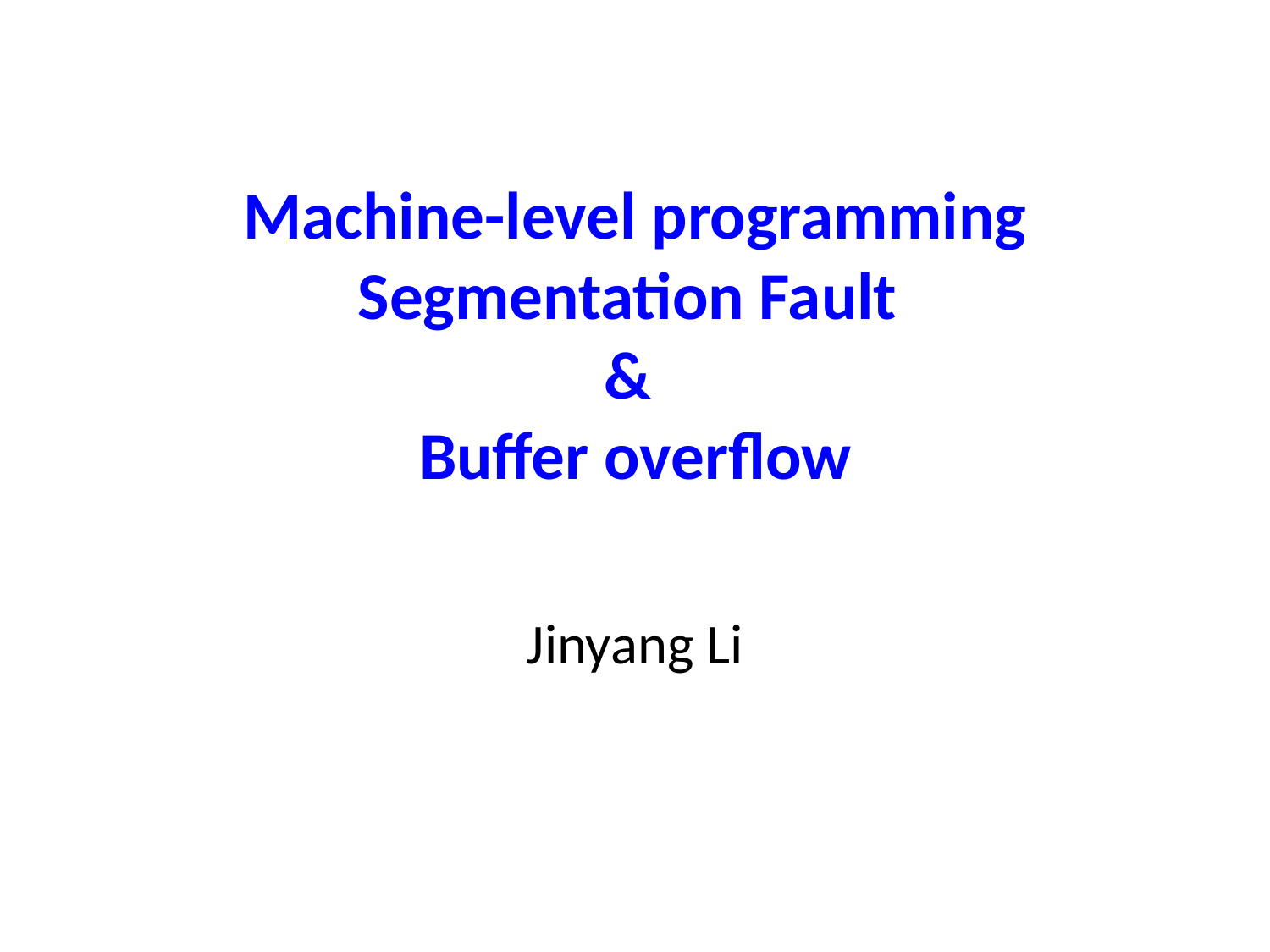

# Machine-level programming Segmentation Fault & Buffer overflow
Jinyang Li